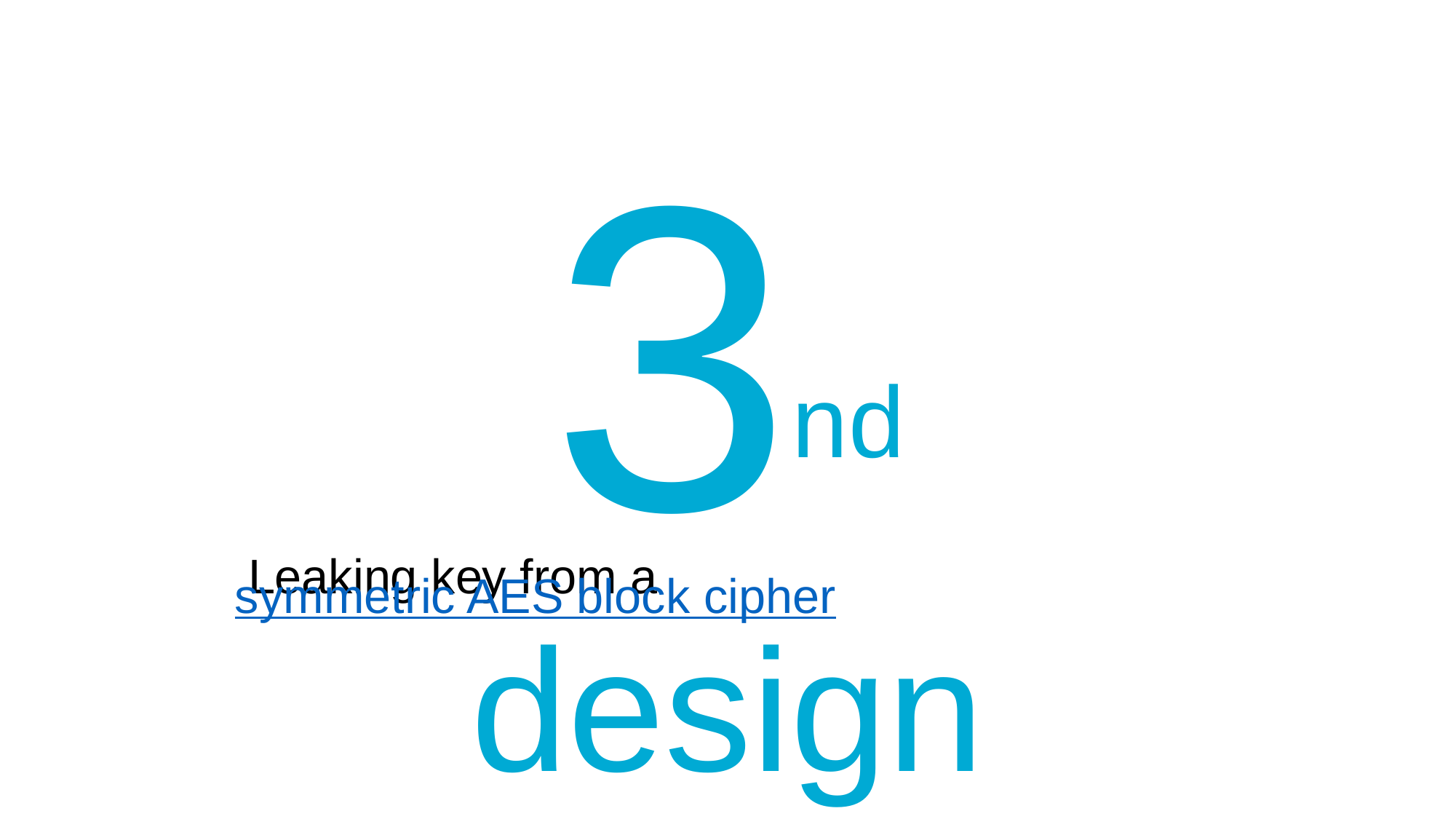

3nd design
 Leaking key from a symmetric AES block cipher